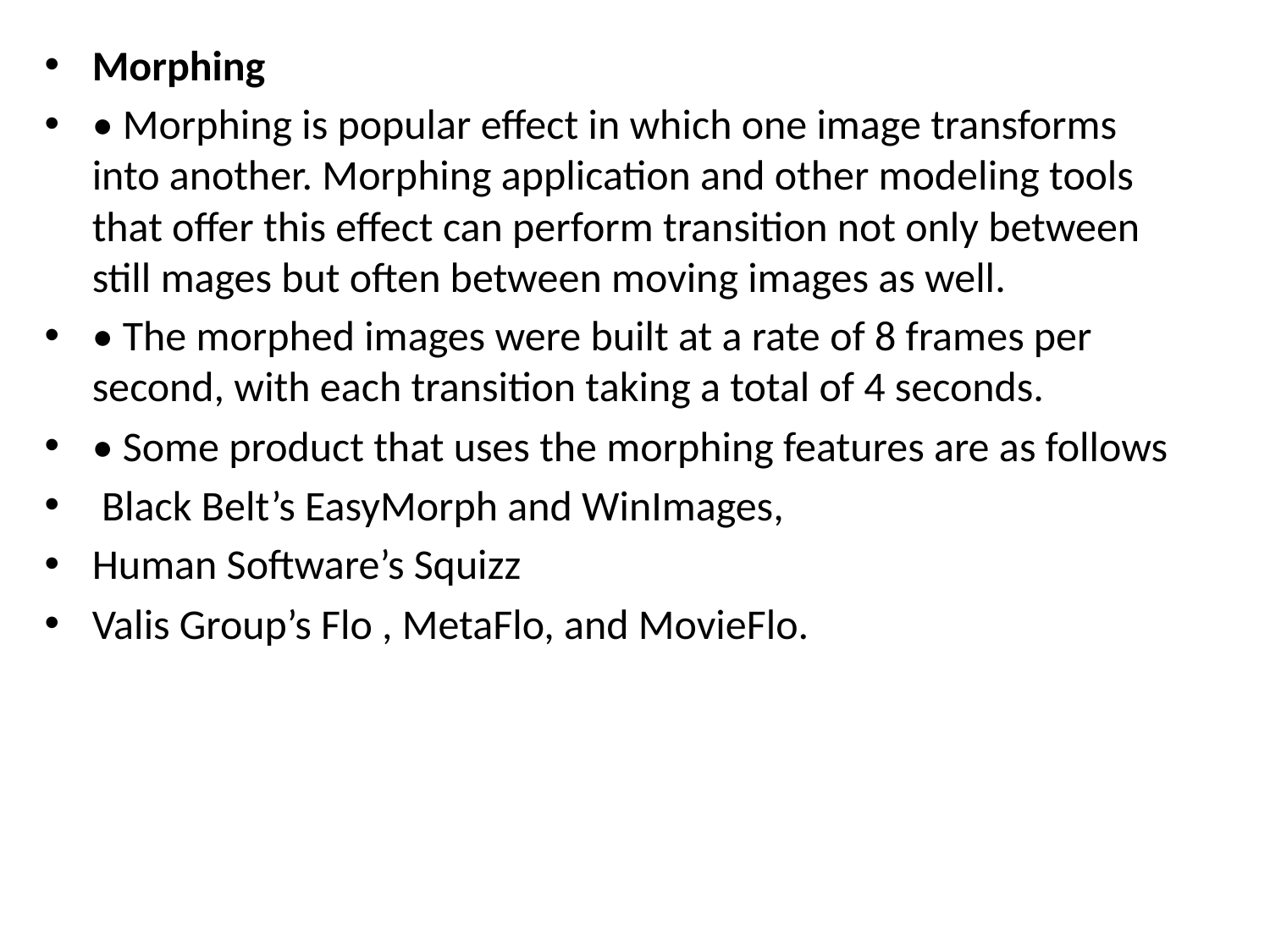

Morphing
• Morphing is popular effect in which one image transforms into another. Morphing application and other modeling tools that offer this effect can perform transition not only between still mages but often between moving images as well.
• The morphed images were built at a rate of 8 frames per second, with each transition taking a total of 4 seconds.
• Some product that uses the morphing features are as follows
 Black Belt’s EasyMorph and WinImages,
Human Software’s Squizz
Valis Group’s Flo , MetaFlo, and MovieFlo.